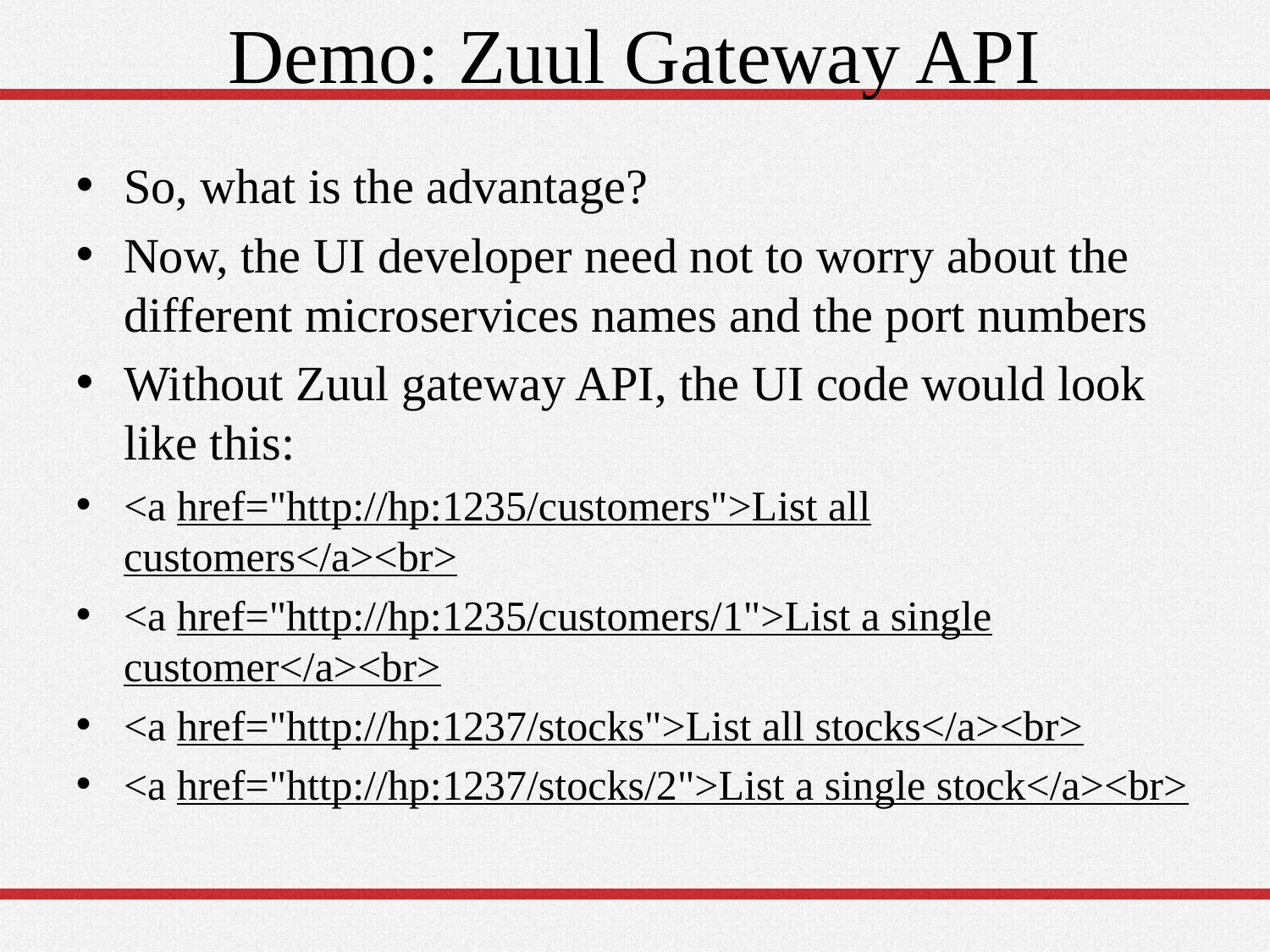

# Demo: Zuul Gateway API
So, what is the advantage?
Now, the UI developer need not to worry about the different microservices names and the port numbers
Without Zuul gateway API, the UI code would look like this:
<a href="http://hp:1235/customers">List all customers</a><br>
<a href="http://hp:1235/customers/1">List a single customer</a><br>
<a href="http://hp:1237/stocks">List all stocks</a><br>
<a href="http://hp:1237/stocks/2">List a single stock</a><br>
34